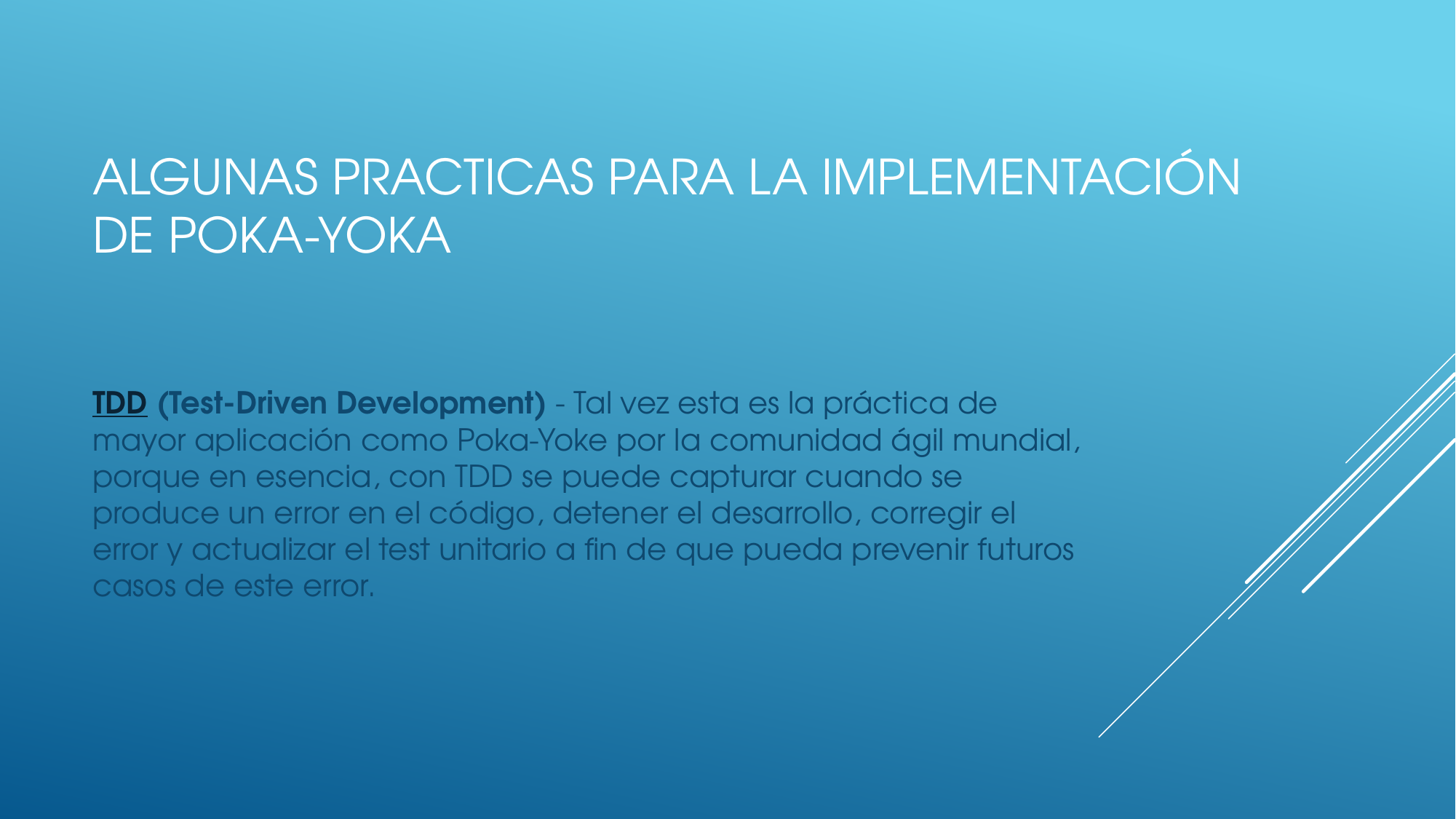

# Algunas practicas para la implementación de poka-yoka
TDD (Test-Driven Development) - Tal vez esta es la práctica de mayor aplicación como Poka-Yoke por la comunidad ágil mundial, porque en esencia, con TDD se puede capturar cuando se produce un error en el código, detener el desarrollo, corregir el error y actualizar el test unitario a fin de que pueda prevenir futuros casos de este error.